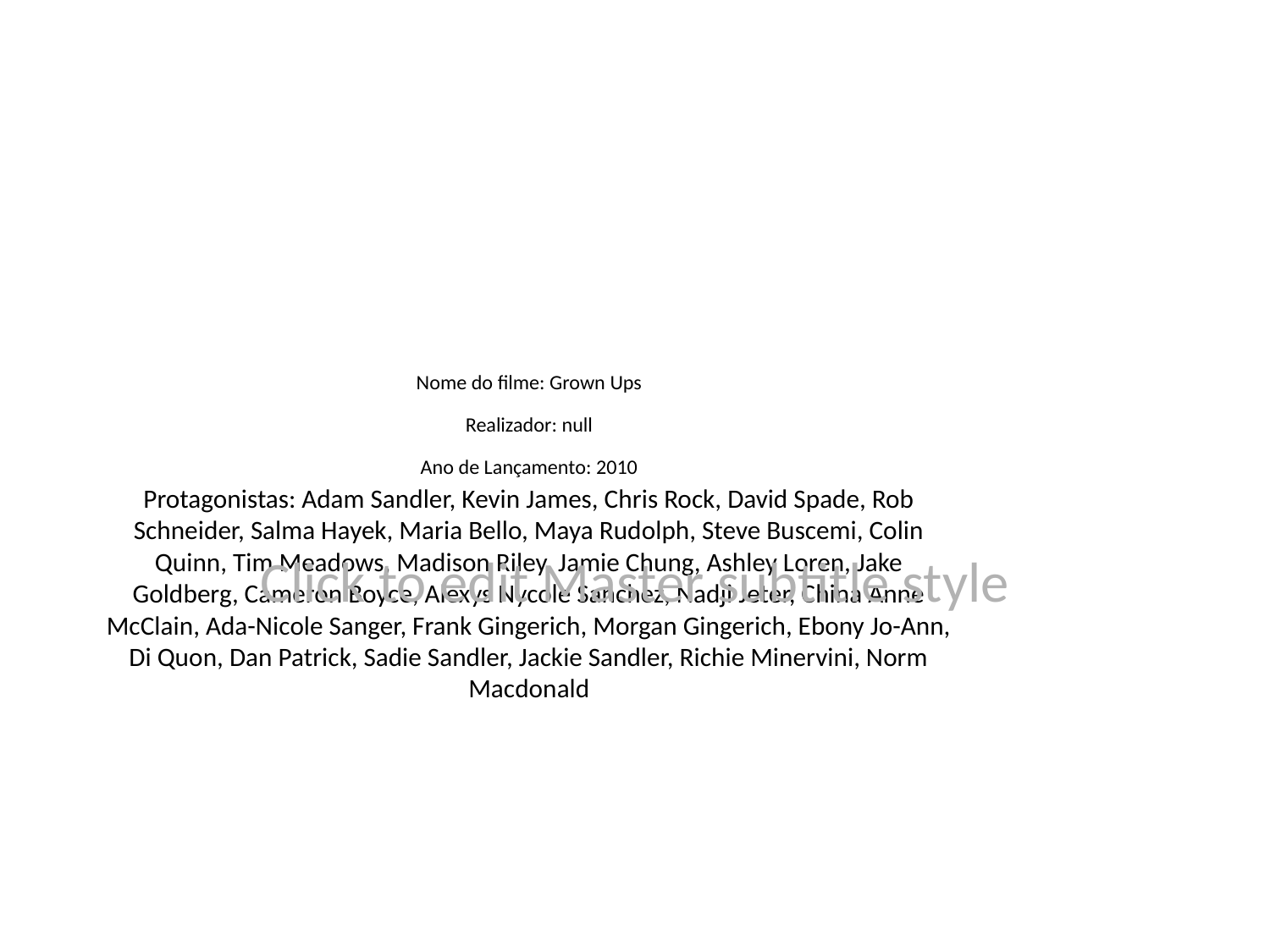

# Nome do filme: Grown Ups
Realizador: null
Ano de Lançamento: 2010
Protagonistas: Adam Sandler, Kevin James, Chris Rock, David Spade, Rob Schneider, Salma Hayek, Maria Bello, Maya Rudolph, Steve Buscemi, Colin Quinn, Tim Meadows, Madison Riley, Jamie Chung, Ashley Loren, Jake Goldberg, Cameron Boyce, Alexys Nycole Sanchez, Nadji Jeter, China Anne McClain, Ada-Nicole Sanger, Frank Gingerich, Morgan Gingerich, Ebony Jo-Ann, Di Quon, Dan Patrick, Sadie Sandler, Jackie Sandler, Richie Minervini, Norm Macdonald
Click to edit Master subtitle style